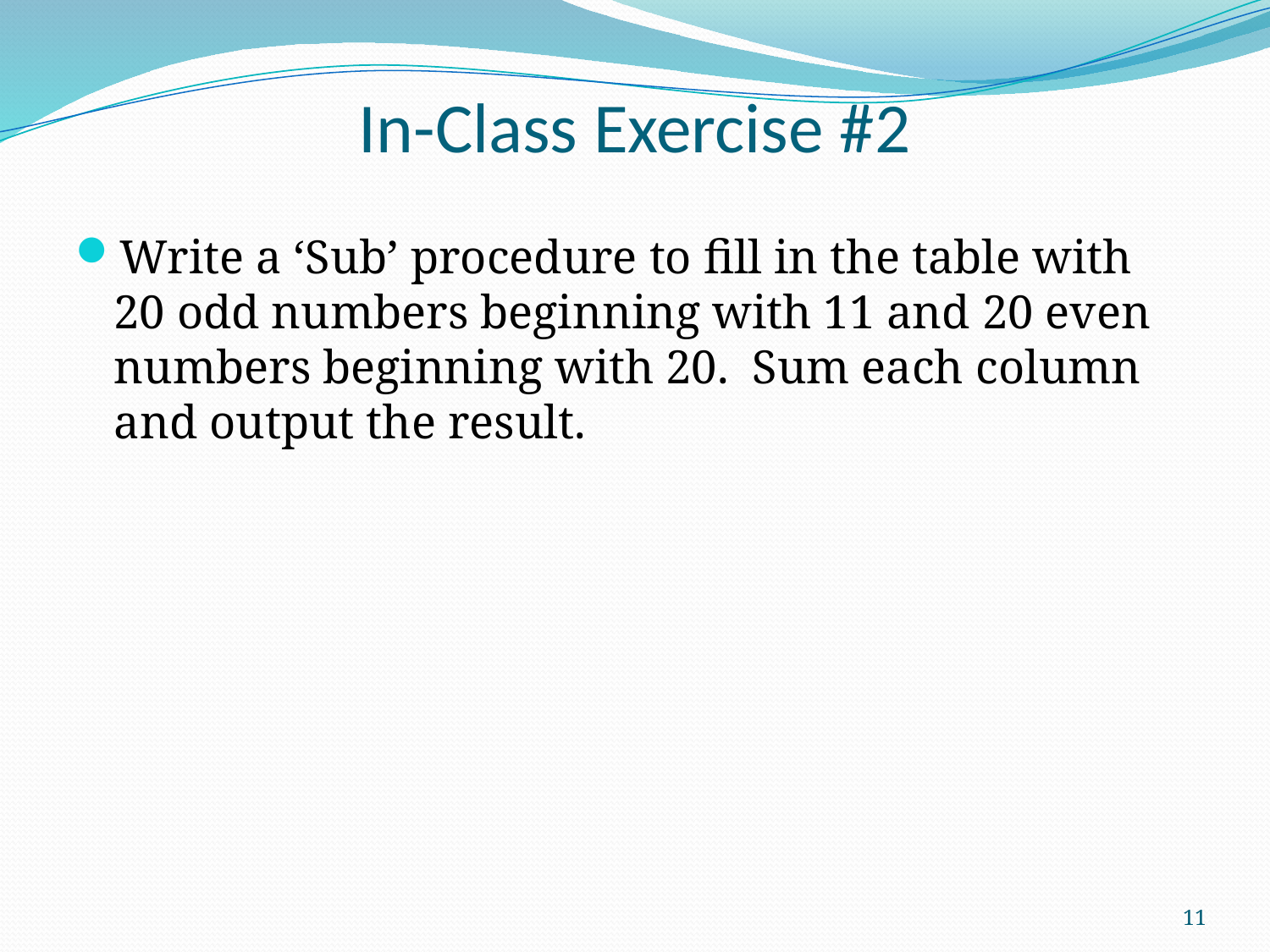

# In-Class Exercise #2
Write a ‘Sub’ procedure to fill in the table with 20 odd numbers beginning with 11 and 20 even numbers beginning with 20.  Sum each column and output the result.
11